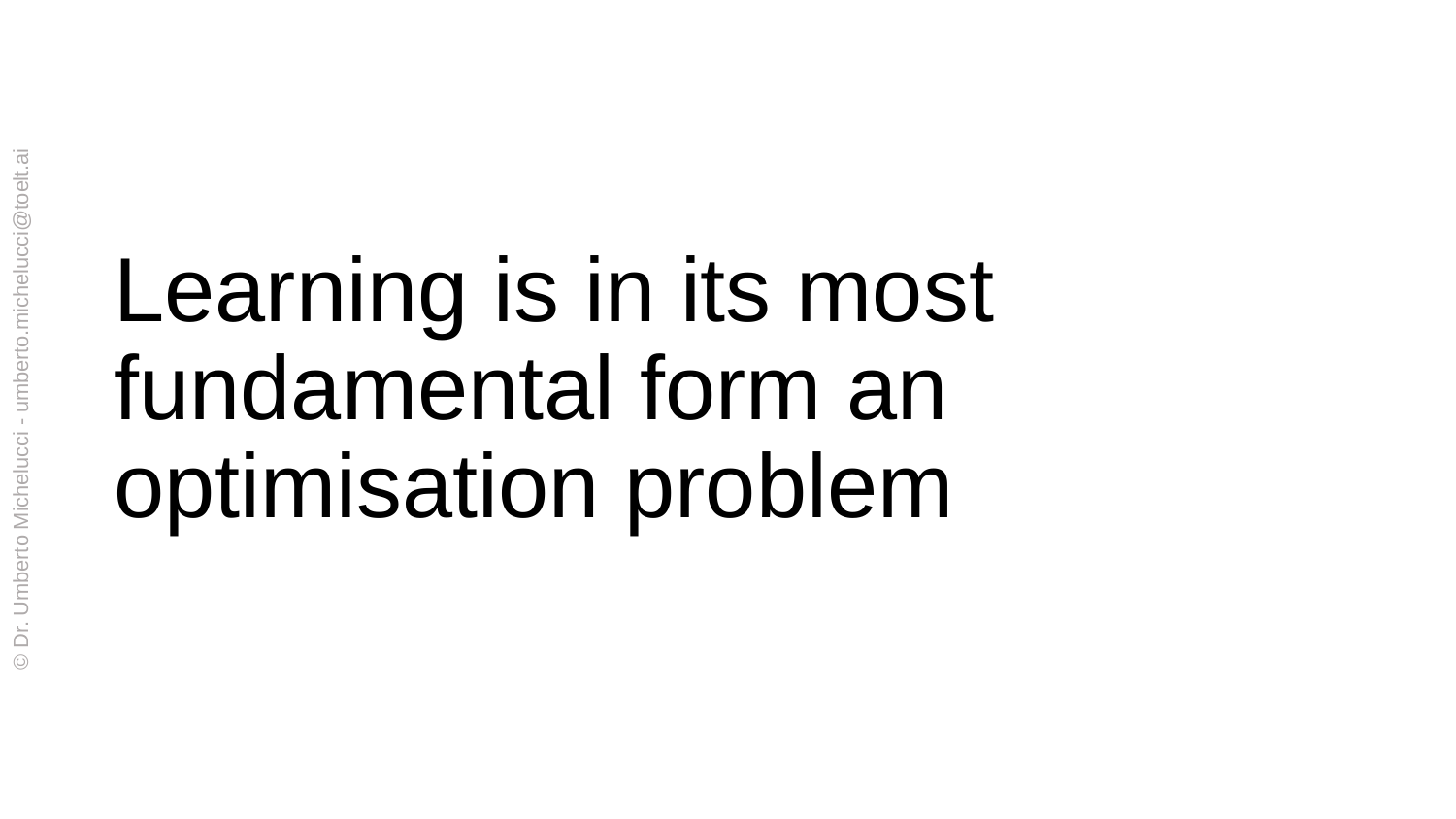

# Learning is in its most fundamental form an optimisation problem
© Dr. Umberto Michelucci - umberto.michelucci@toelt.ai